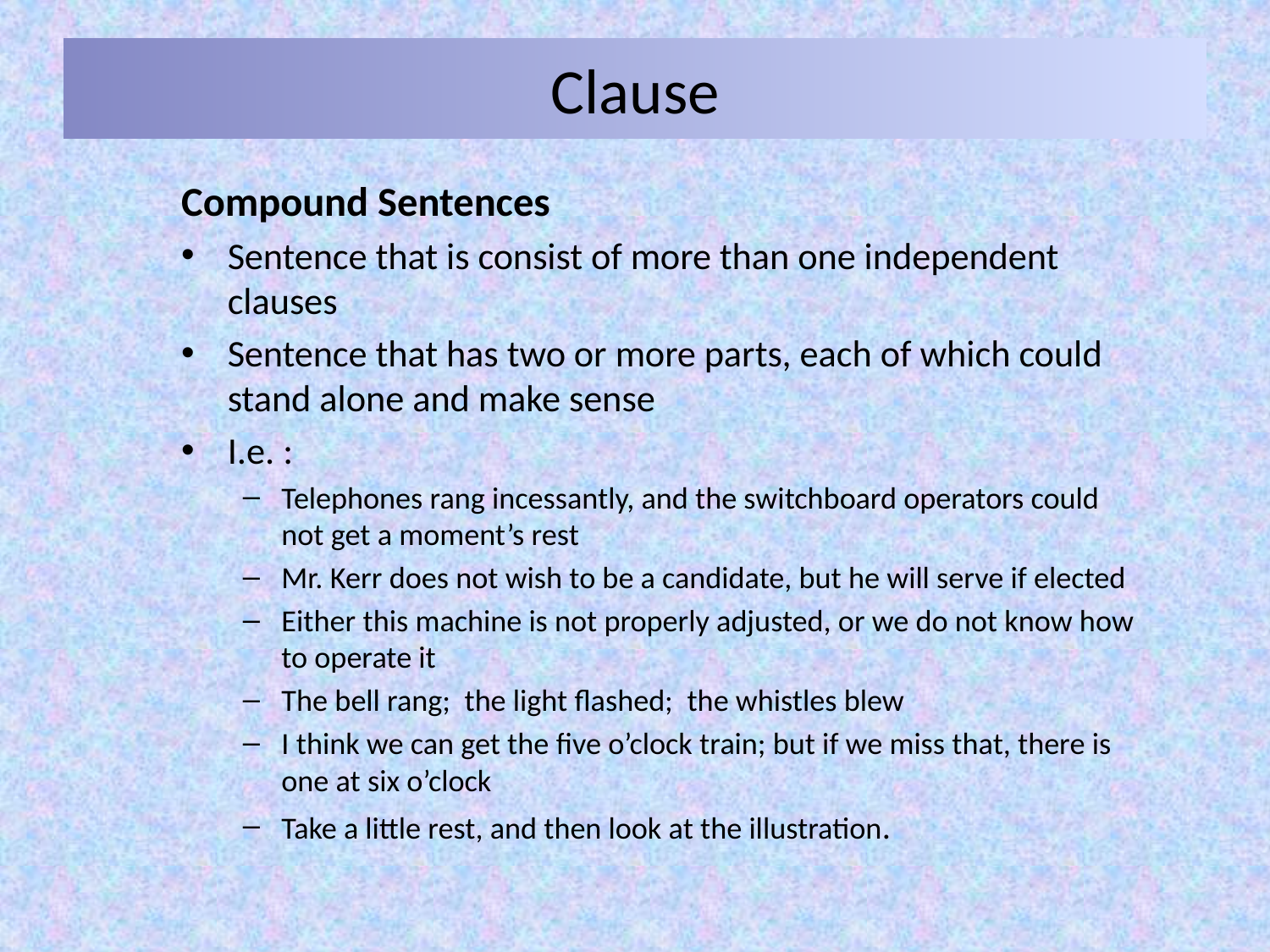

# Clause
Compound Sentences
Sentence that is consist of more than one independent clauses
Sentence that has two or more parts, each of which could stand alone and make sense
I.e. :
Telephones rang incessantly, and the switchboard operators could not get a moment’s rest
Mr. Kerr does not wish to be a candidate, but he will serve if elected
Either this machine is not properly adjusted, or we do not know how to operate it
The bell rang;  the light flashed;  the whistles blew
I think we can get the five o’clock train; but if we miss that, there is one at six o’clock
Take a little rest, and then look at the illustration.